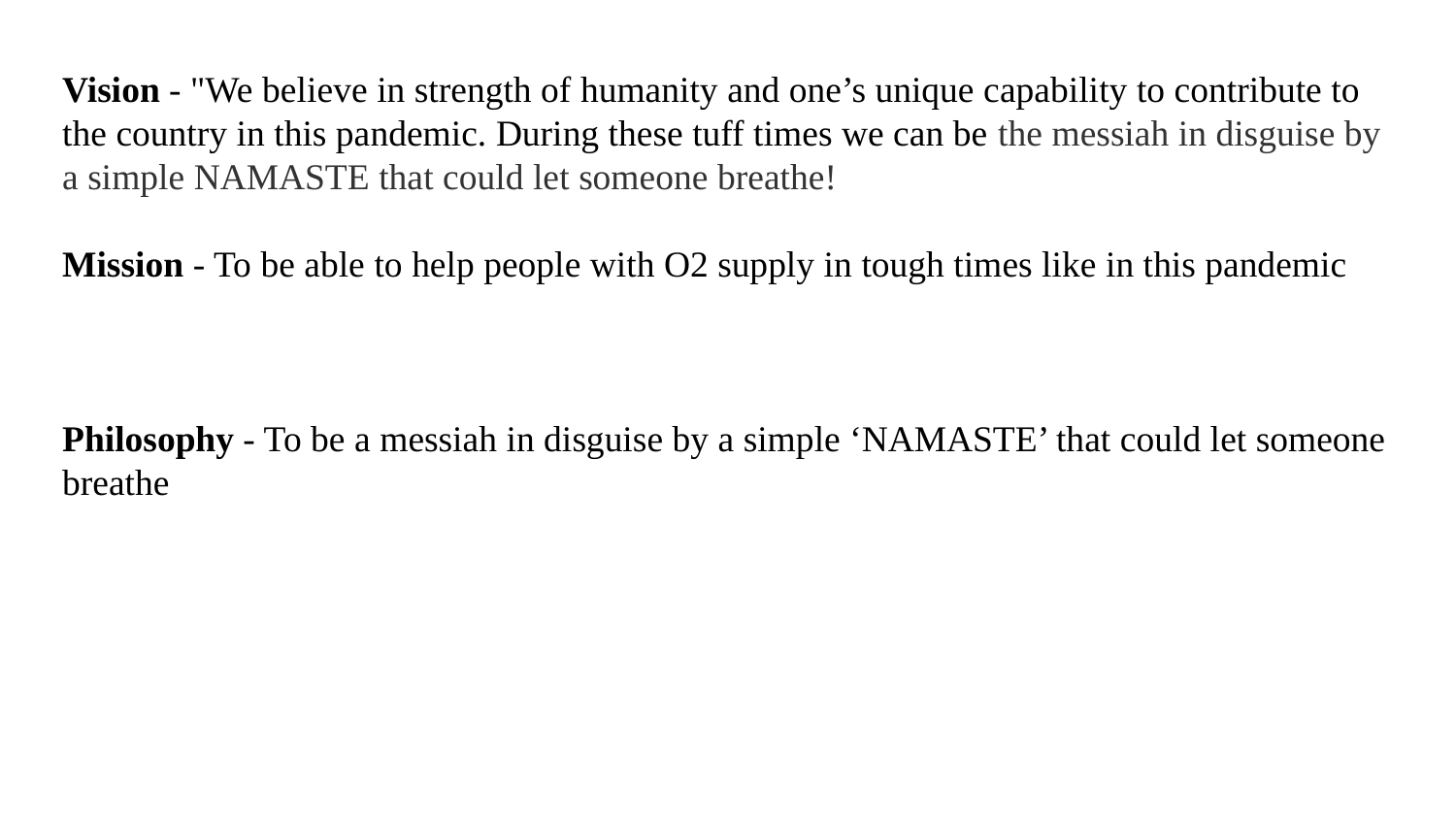

Vision - "We believe in strength of humanity and one’s unique capability to contribute to the country in this pandemic. During these tuff times we can be the messiah in disguise by a simple NAMASTE that could let someone breathe!

Mission - To be able to help people with O2 supply in tough times like in this pandemic

Philosophy - To be a messiah in disguise by a simple ‘NAMASTE’ that could let someone breathe